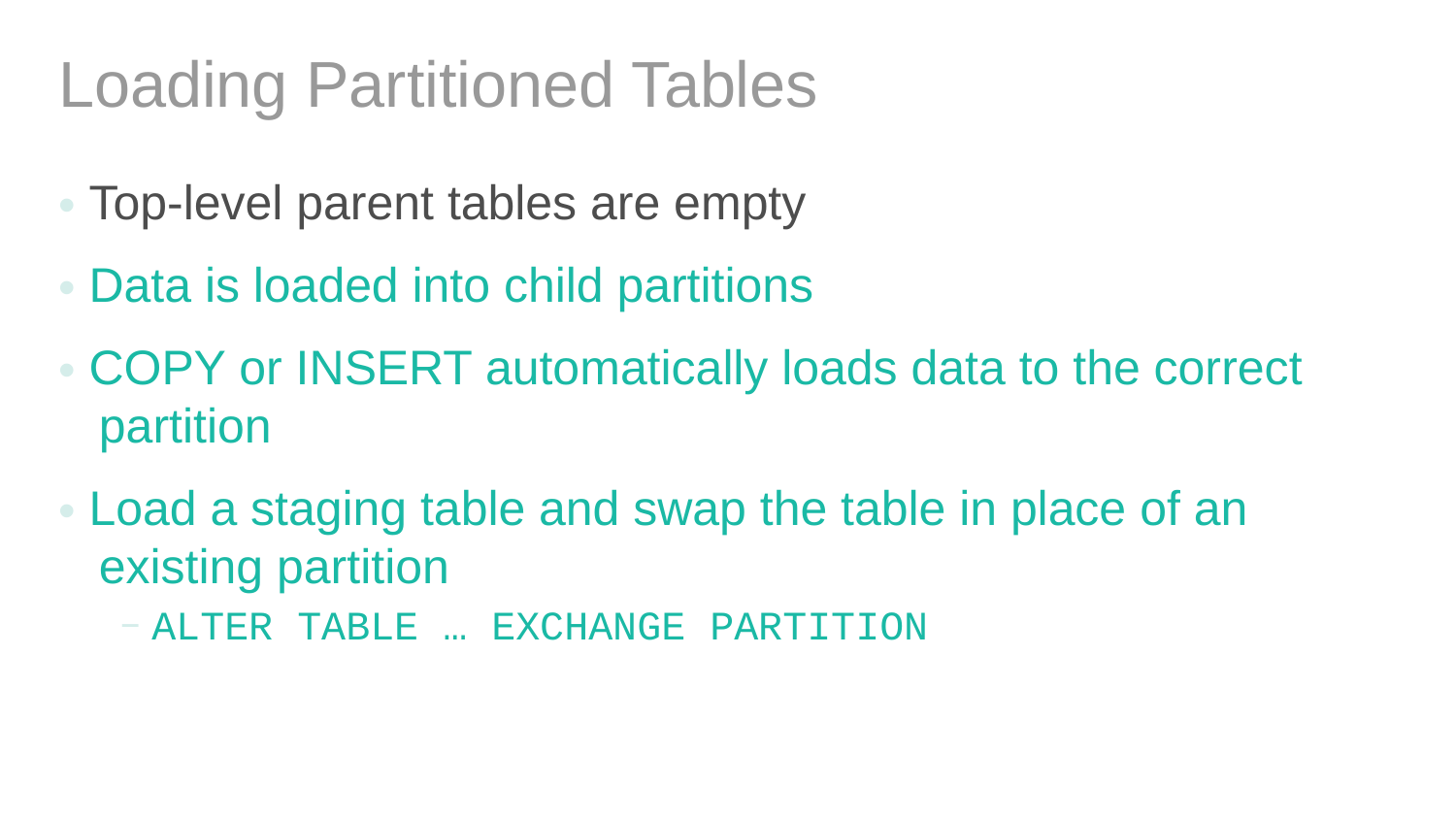

# Loading Partitioned Tables
 Top-level parent tables are empty
 Data is loaded into child partitions
 COPY or INSERT automatically loads data to the correct
   partition
 Load a staging table and swap the table in place of an
   existing partition
 ALTER TABLE … EXCHANGE PARTITION